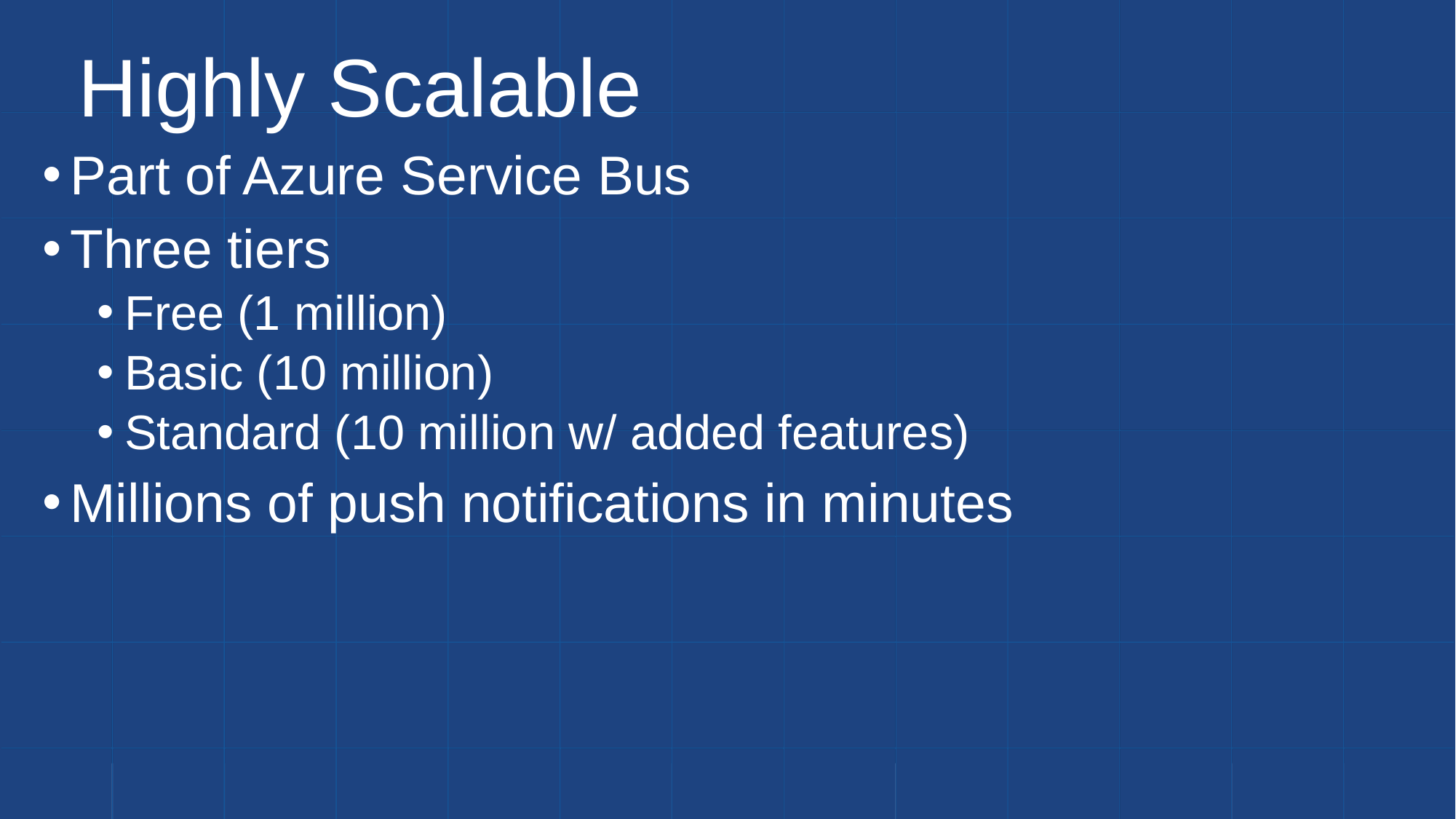

# Highly Scalable
Part of Azure Service Bus
Three tiers
Free (1 million)
Basic (10 million)
Standard (10 million w/ added features)
Millions of push notifications in minutes